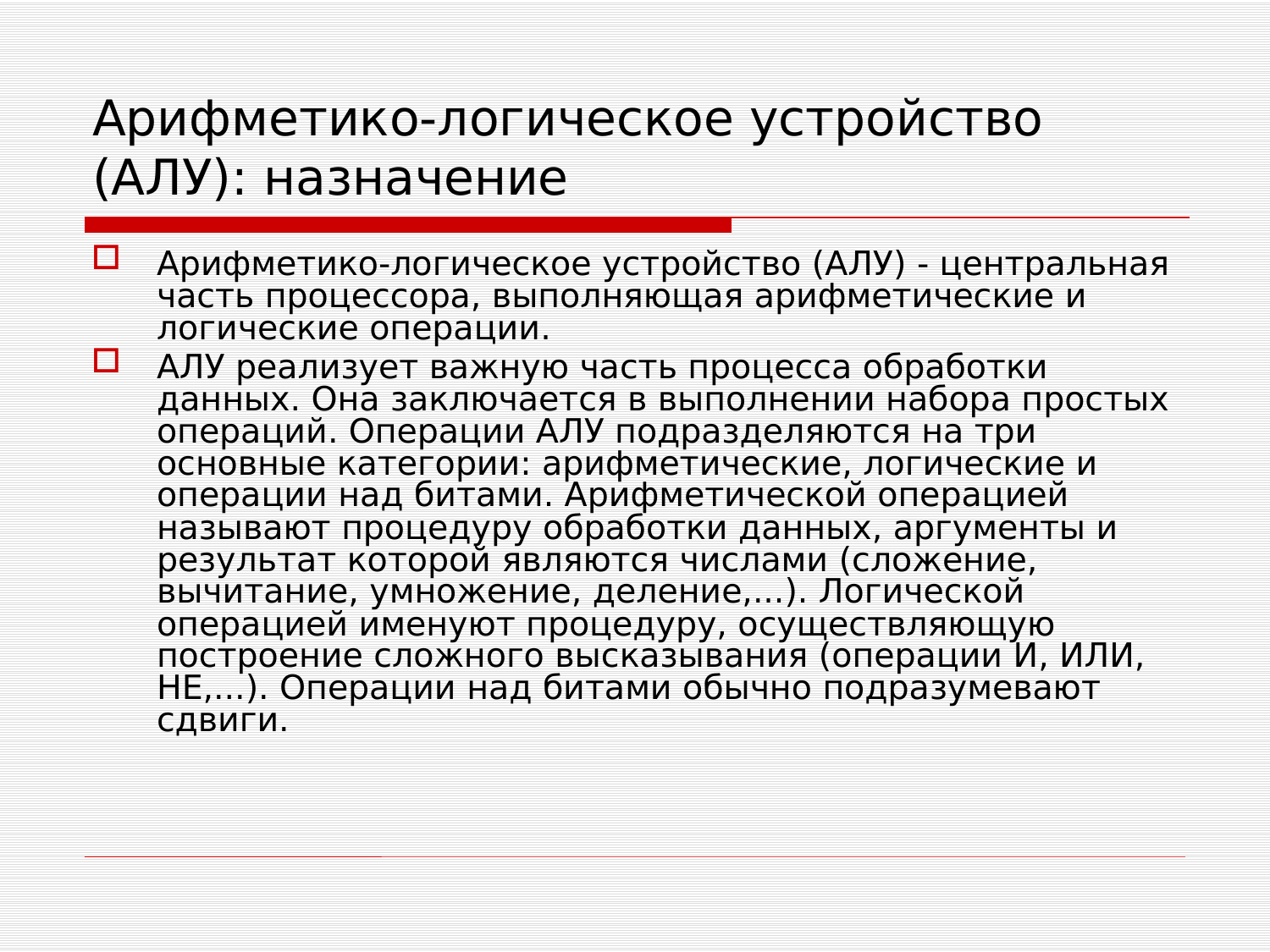

# Арифметико-логическое устройство (АЛУ): назначение
Арифметико-логическое устройство (АЛУ) - центральная часть процессора, выполняющая арифметические и логические операции.
АЛУ реализует важную часть процесса обработки данных. Она заключается в выполнении набора простых операций. Операции АЛУ подразделяются на три основные категории: арифметические, логические и операции над битами. Арифметической операцией называют процедуру обработки данных, аргументы и результат которой являются числами (сложение, вычитание, умножение, деление,...). Логической операцией именуют процедуру, осуществляющую построение сложного высказывания (операции И, ИЛИ, НЕ,...). Операции над битами обычно подразумевают сдвиги.